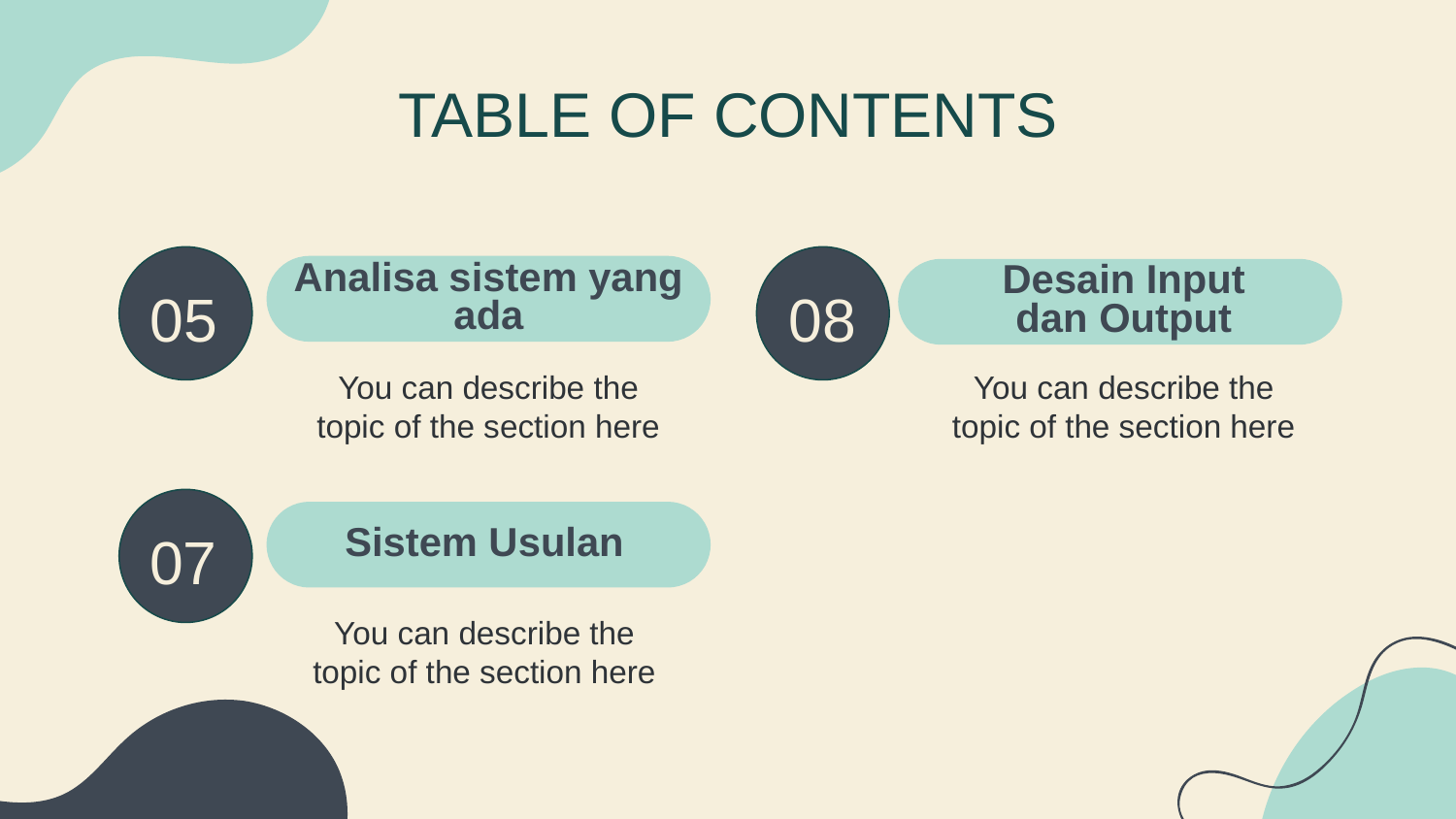

# TABLE OF CONTENTS

Analisa sistem yang ada

Desain Input dan Output
05
08
You can describe the
topic of the section here
You can describe the
topic of the section here

Sistem Usulan

07

You can describe the
topic of the section here